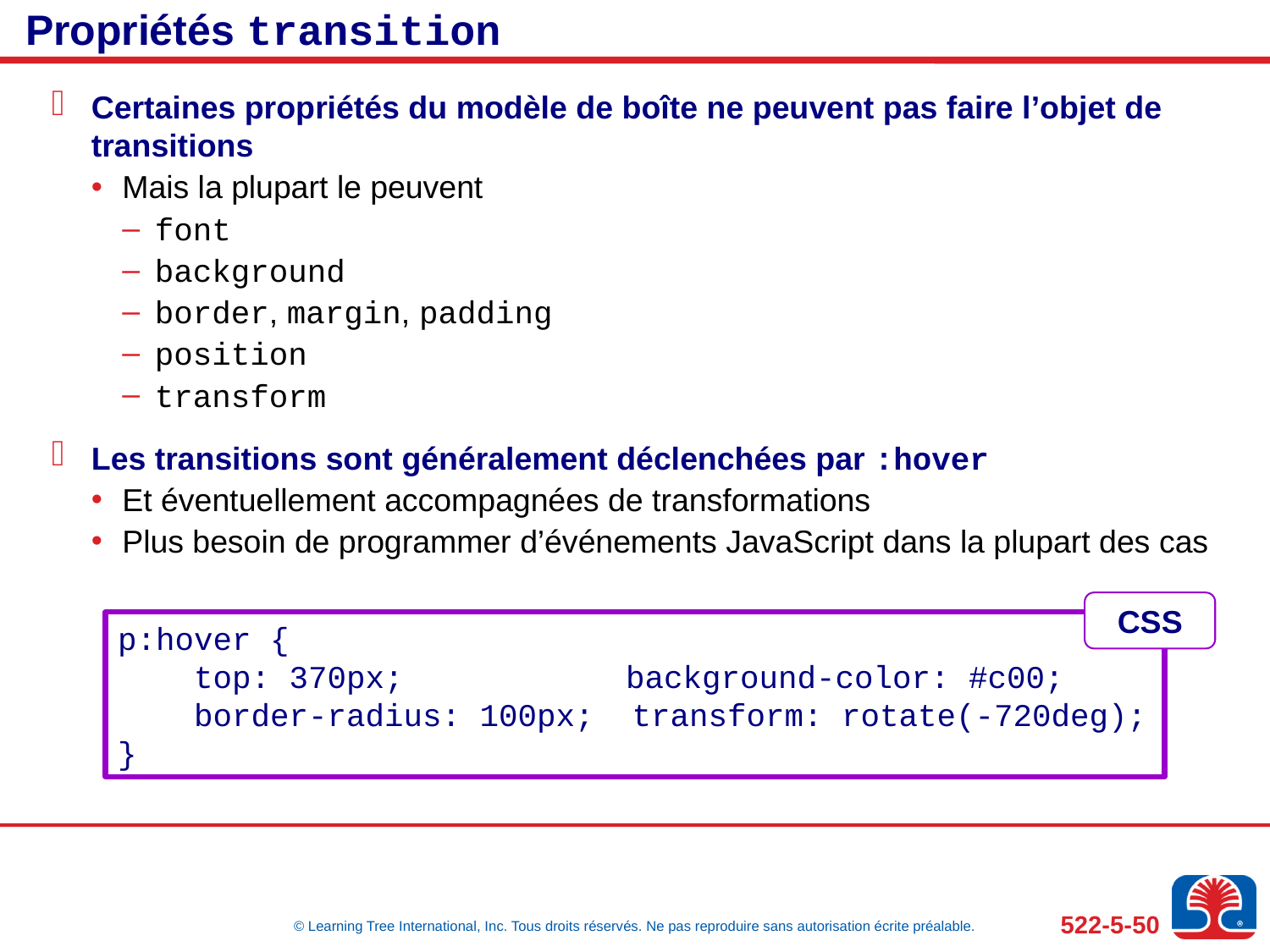

# Propriétés transition
Certaines propriétés du modèle de boîte ne peuvent pas faire l’objet de transitions
Mais la plupart le peuvent
font
background
border, margin, padding
position
transform
Les transitions sont généralement déclenchées par :hover
Et éventuellement accompagnées de transformations
Plus besoin de programmer d’événements JavaScript dans la plupart des cas

CSS
p:hover {
    top: 370px;		background-color: #c00;
    border-radius: 100px;  transform: rotate(-720deg);
}